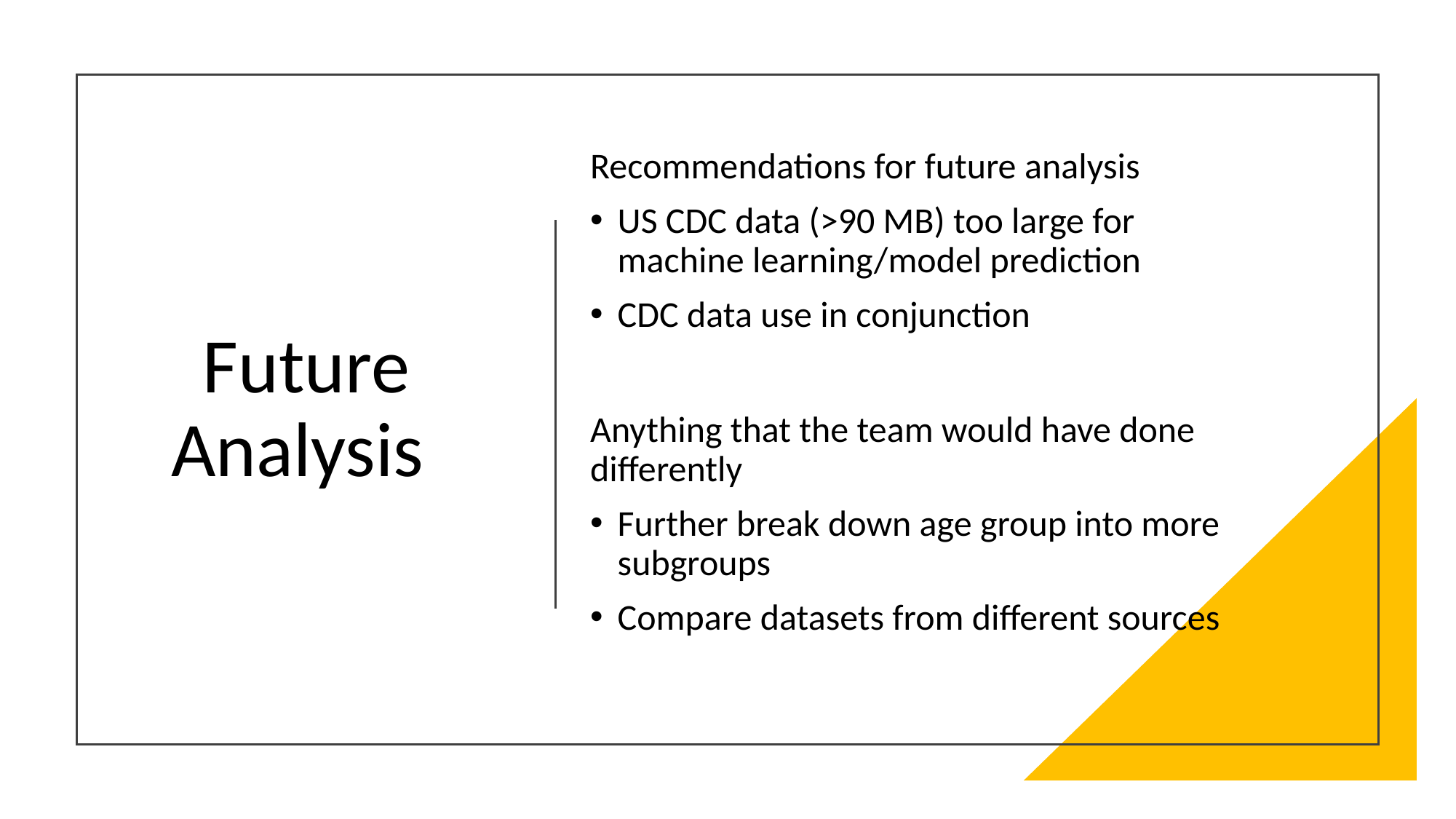

# Future Analysis
Recommendations for future analysis
US CDC data (>90 MB) too large for machine learning/model prediction
CDC data use in conjunction

Anything that the team would have done differently
Further break down age group into more subgroups
Compare datasets from different sources